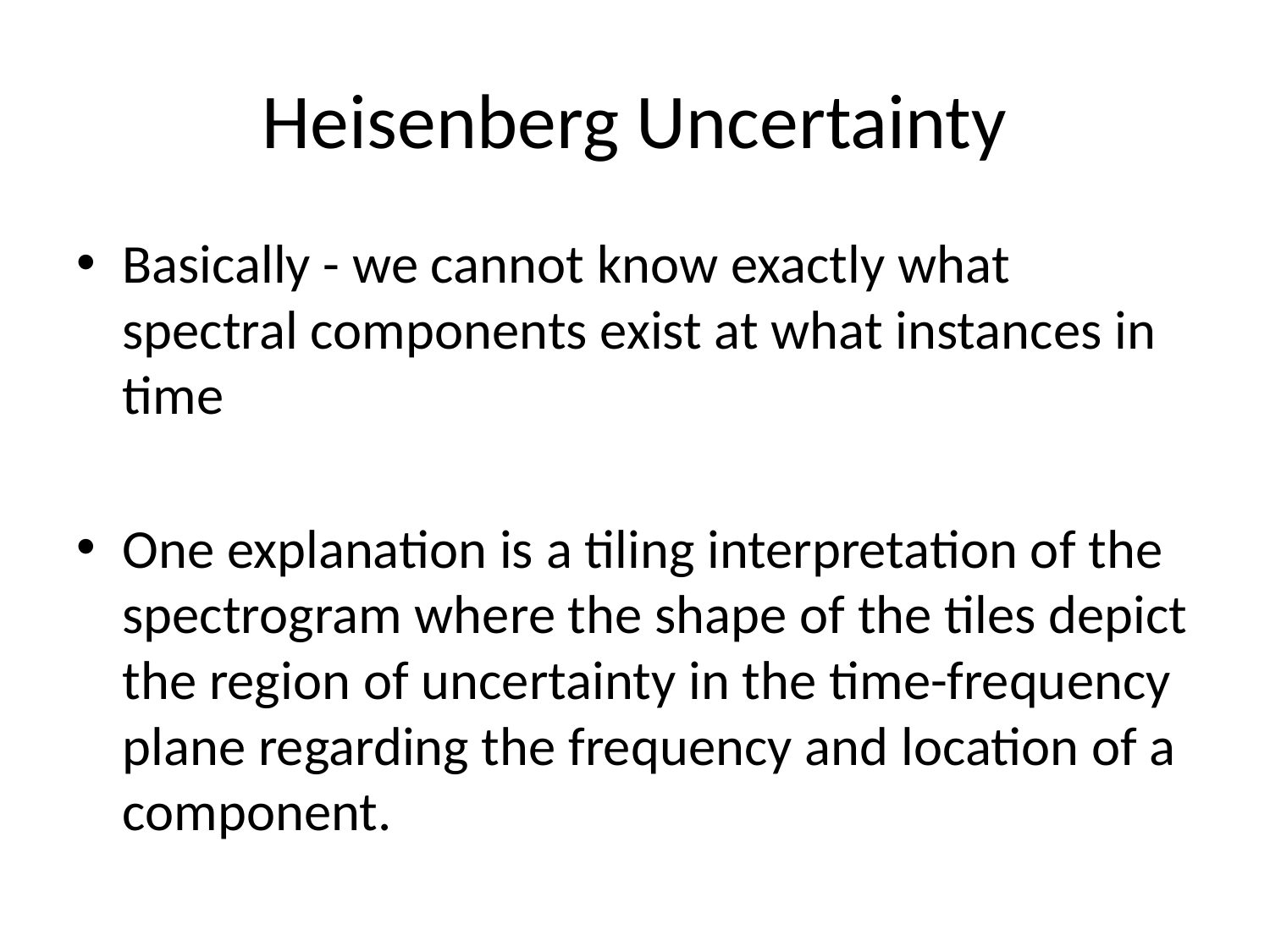

# Heisenberg Uncertainty
Basically - we cannot know exactly what spectral components exist at what instances in time

One explanation is a tiling interpretation of the spectrogram where the shape of the tiles depict the region of uncertainty in the time-frequency plane regarding the frequency and location of a component.